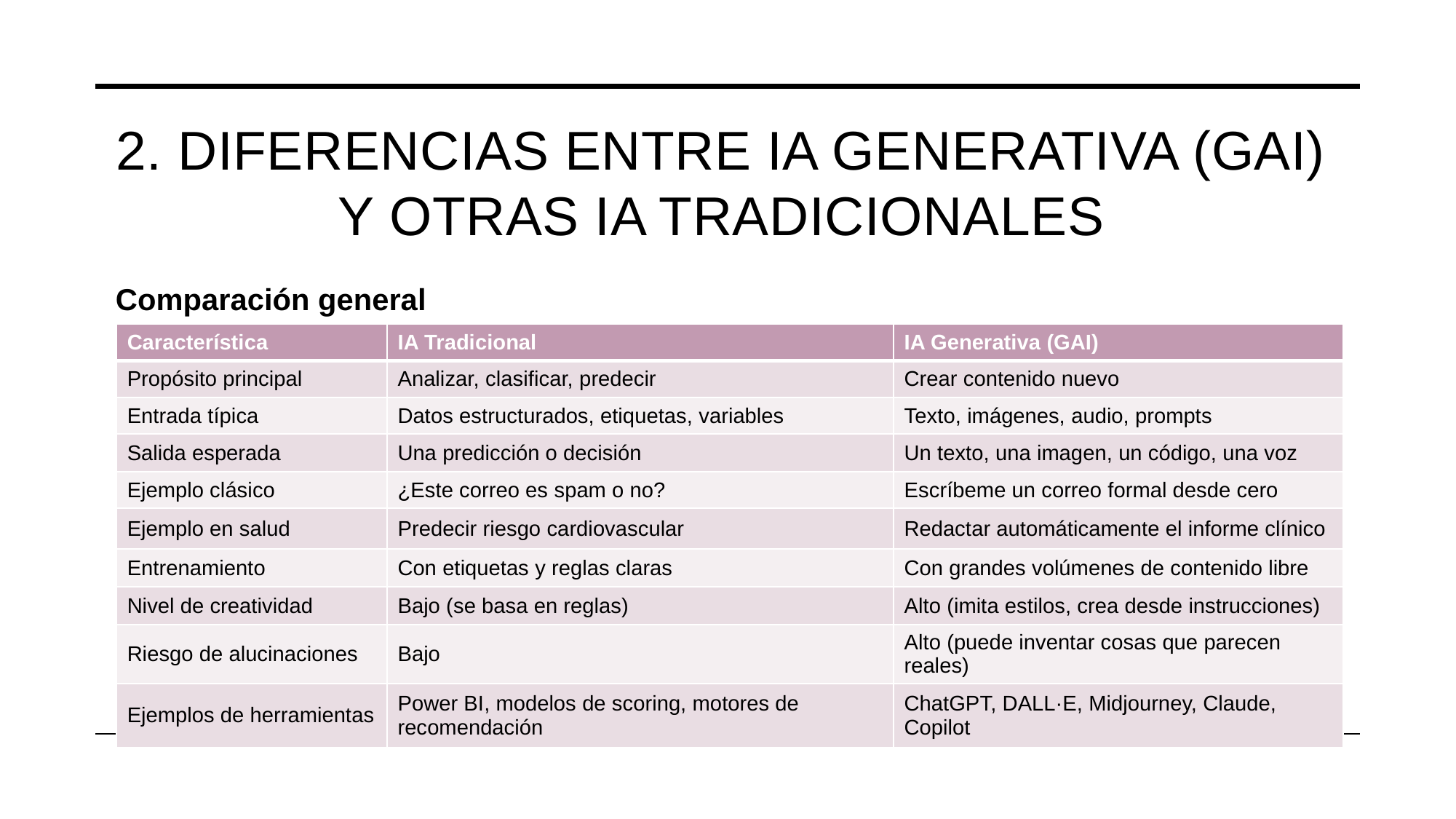

# 2. Diferencias entre IA Generativa (GAI) y otras IA tradicionales

Comparación general
| Característica | IA Tradicional | IA Generativa (GAI) |
| --- | --- | --- |
| Propósito principal | Analizar, clasificar, predecir | Crear contenido nuevo |
| Entrada típica | Datos estructurados, etiquetas, variables | Texto, imágenes, audio, prompts |
| Salida esperada | Una predicción o decisión | Un texto, una imagen, un código, una voz |
| Ejemplo clásico | ¿Este correo es spam o no? | Escríbeme un correo formal desde cero |
| Ejemplo en salud | Predecir riesgo cardiovascular | Redactar automáticamente el informe clínico |
| Entrenamiento | Con etiquetas y reglas claras | Con grandes volúmenes de contenido libre |
| Nivel de creatividad | Bajo (se basa en reglas) | Alto (imita estilos, crea desde instrucciones) |
| Riesgo de alucinaciones | Bajo | Alto (puede inventar cosas que parecen reales) |
| Ejemplos de herramientas | Power BI, modelos de scoring, motores de recomendación | ChatGPT, DALL·E, Midjourney, Claude, Copilot |